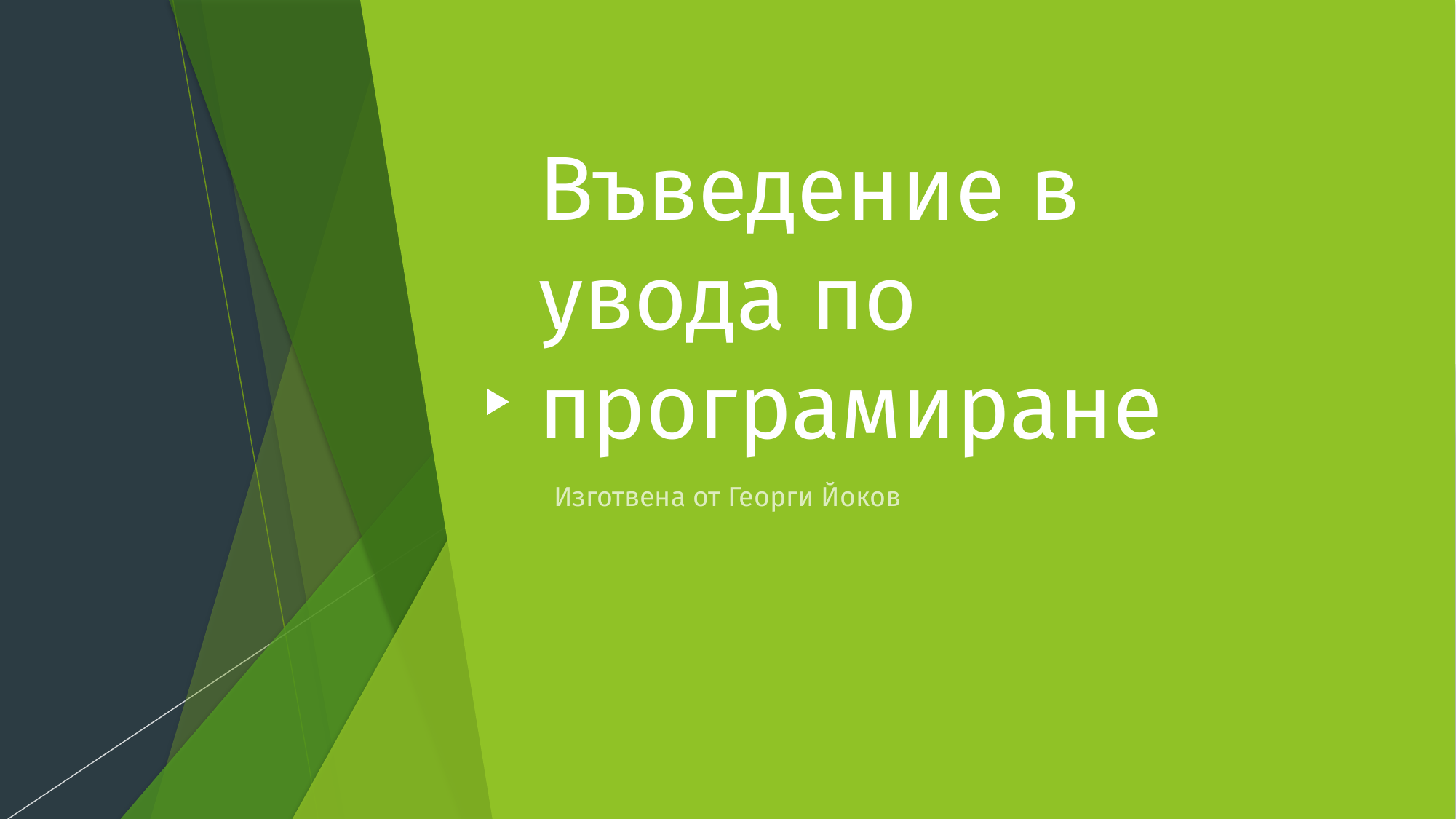

# Въведение в увода по програмиране

Изготвена от Георги Йоков